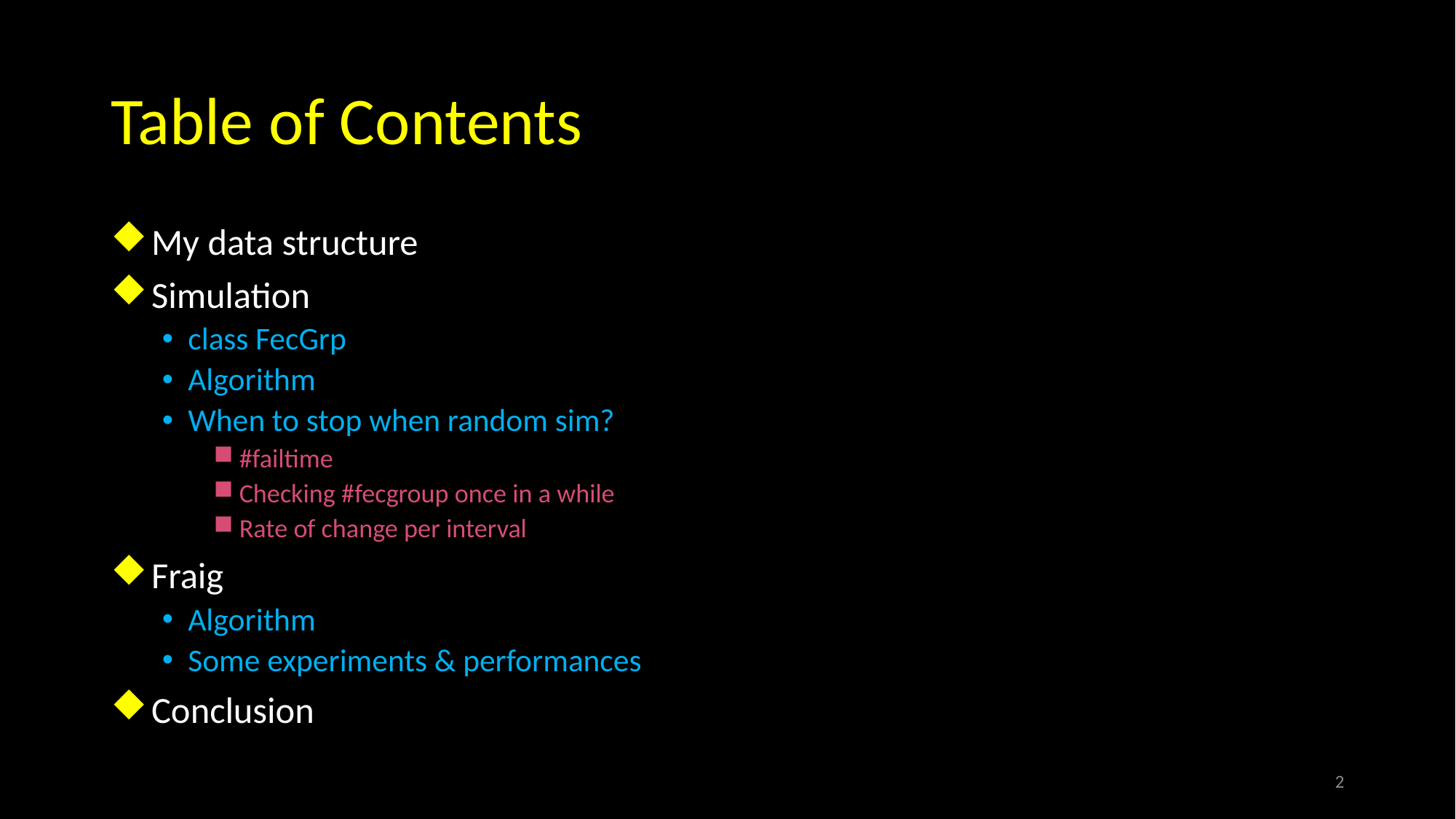

# Table of Contents
 My data structure
 Simulation
class FecGrp
Algorithm
When to stop when random sim?
#failtime
Checking #fecgroup once in a while
Rate of change per interval
 Fraig
Algorithm
Some experiments & performances
 Conclusion

2